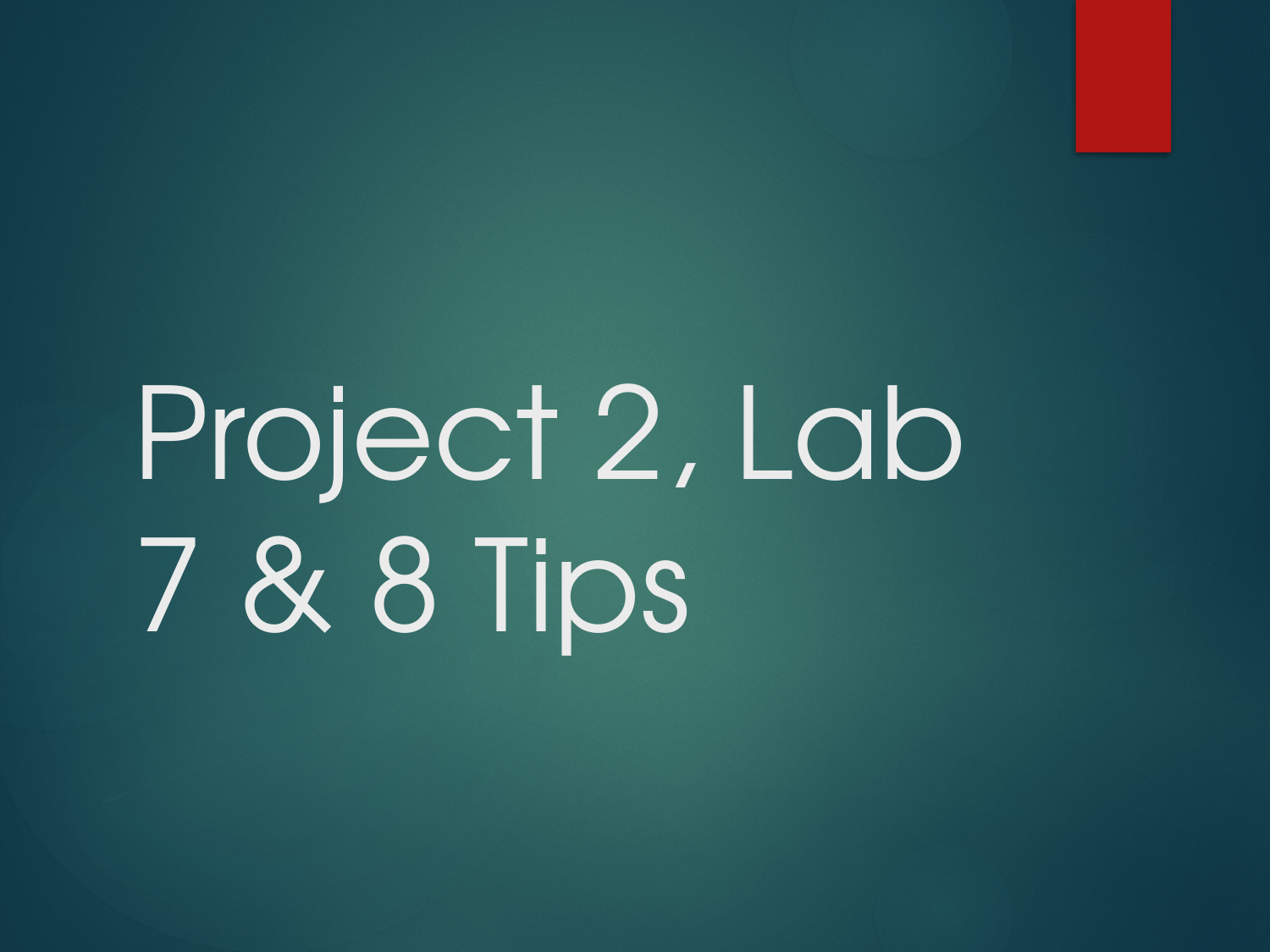

# Project 2, Lab 7 & 8 Tips